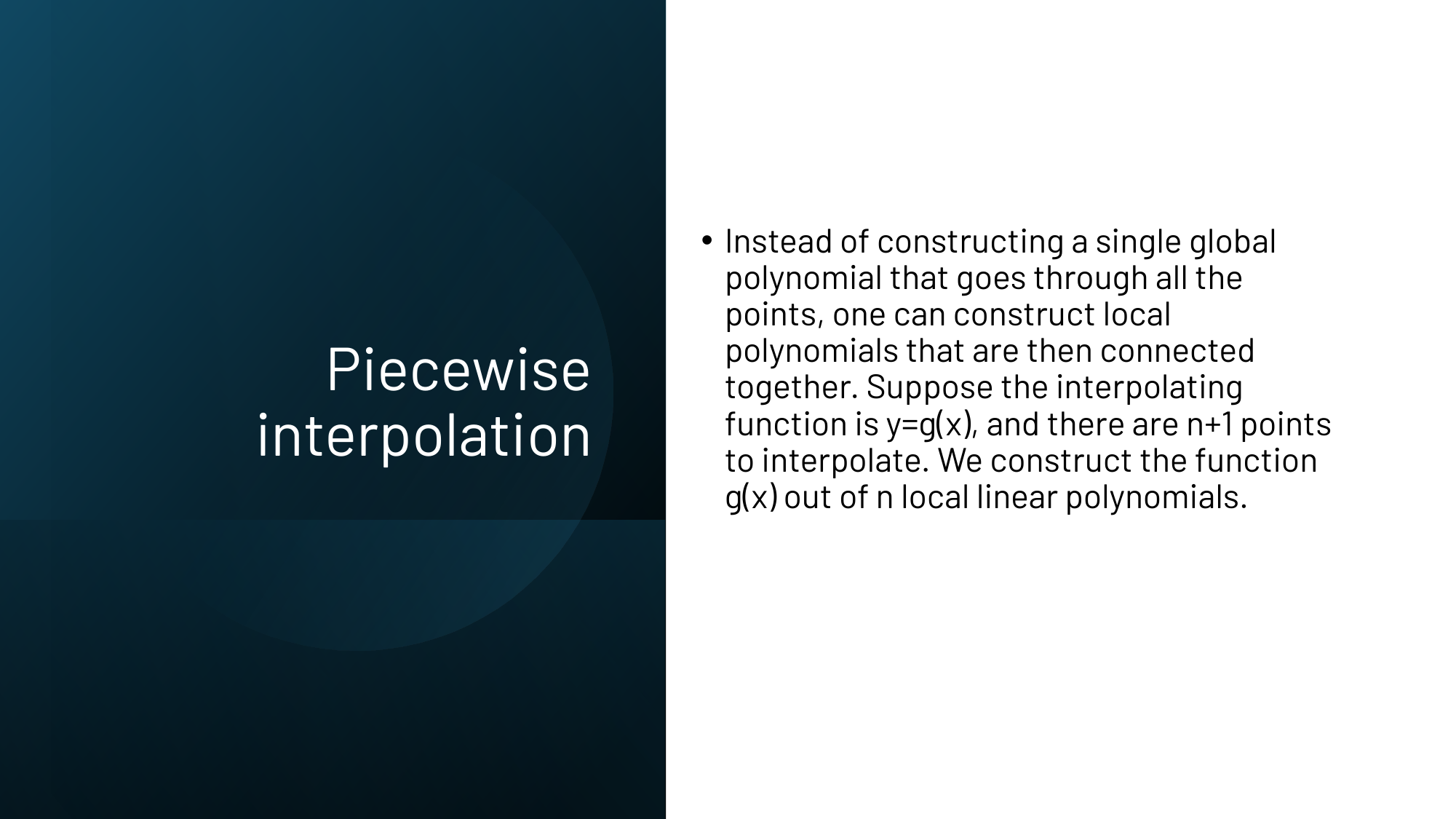

# Piecewise interpolation

Instead of constructing a single global polynomial that goes through all the points, one can construct local polynomials that are then connected together. Suppose the interpolating function is y=g(x), and there are n+1 points to interpolate. We construct the function g(x) out of n local linear polynomials.